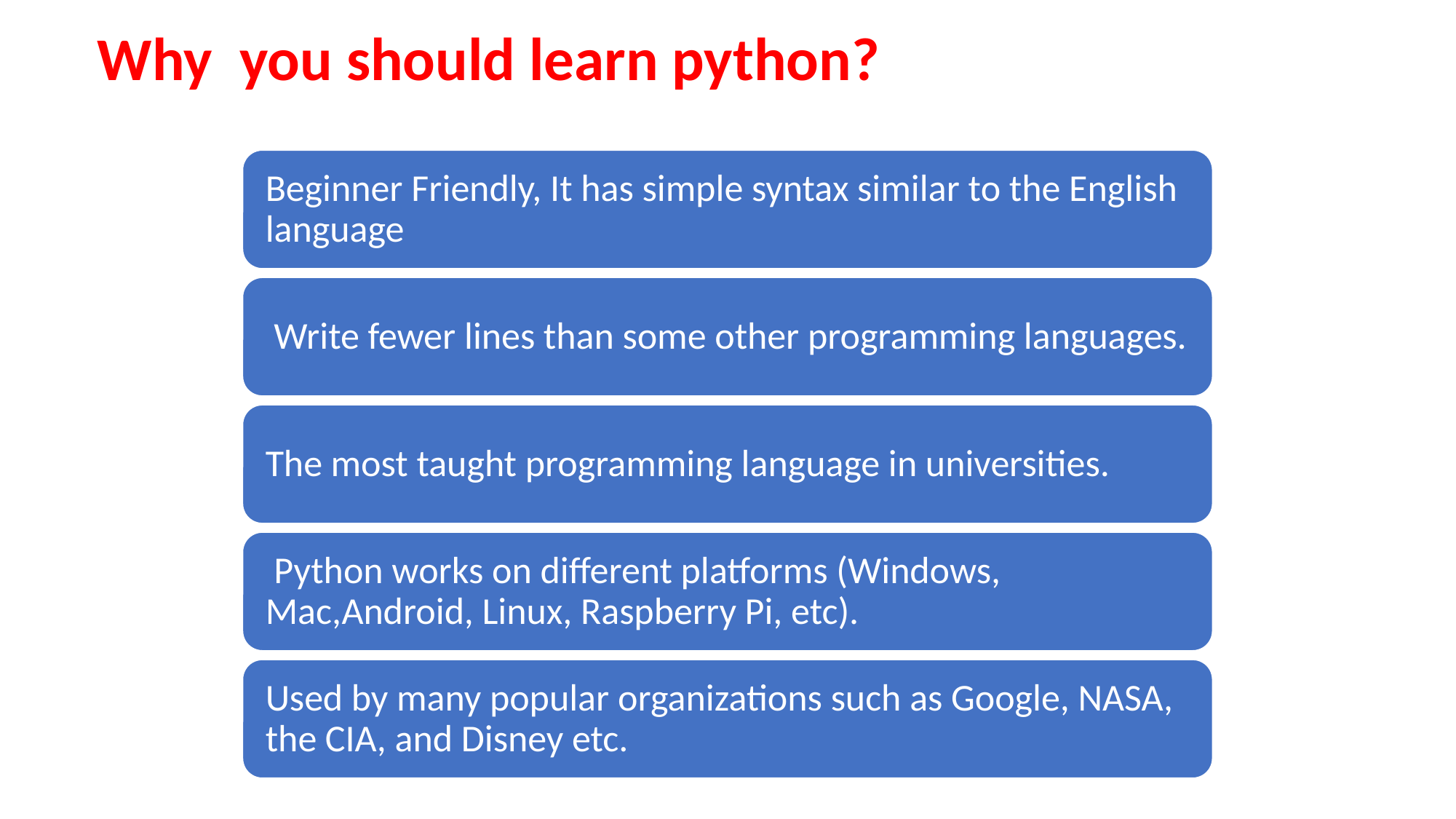

Why  you should learn python?
Beginner Friendly, It has simple syntax similar to the English language
 Write fewer lines than some other programming languages.
The most taught programming language in universities.
 Python works on different platforms (Windows, Mac,Android, Linux, Raspberry Pi, etc).
Used by many popular organizations such as Google, NASA, the CIA, and Disney etc.